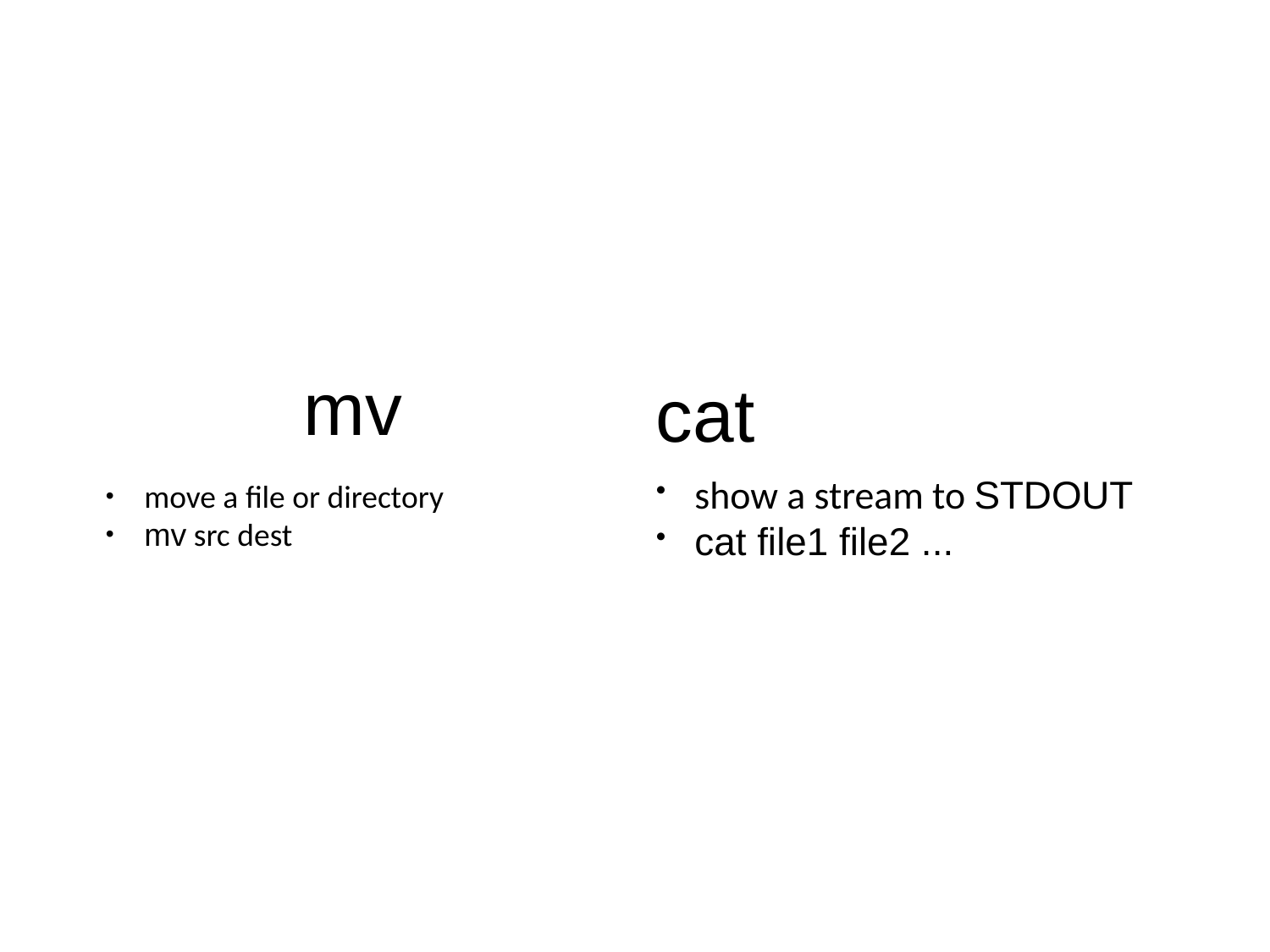

# mv
cat
move a file or directory
mv src dest
show a stream to STDOUT
cat file1 file2 ...